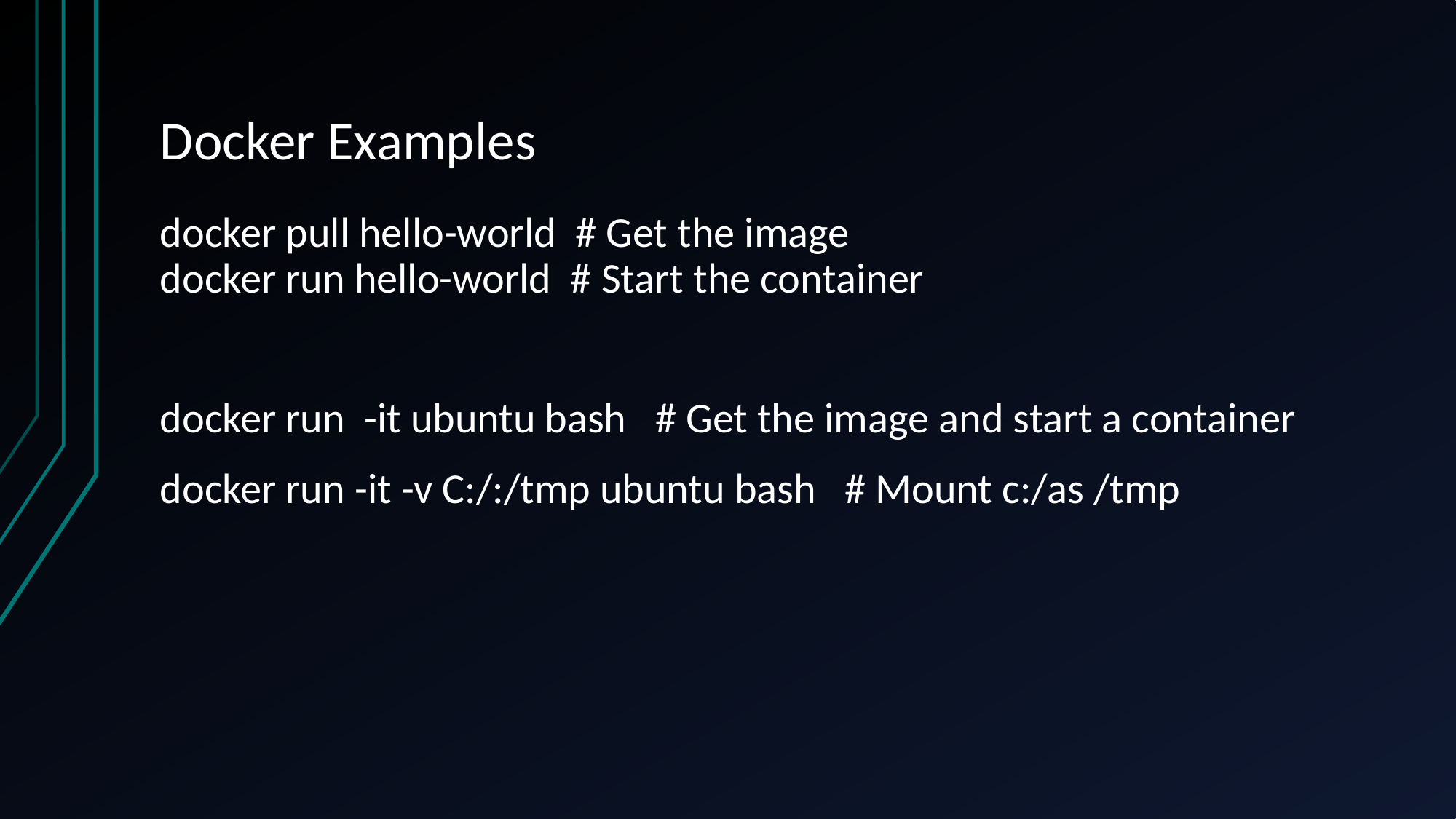

# Docker Examples
docker pull hello-world  # Get the image
docker run hello-world  # Start the container

docker run  -it ubuntu bash   # Get the image and start a container
docker run -it -v C:/:/tmp ubuntu bash   # Mount c:/as /tmp